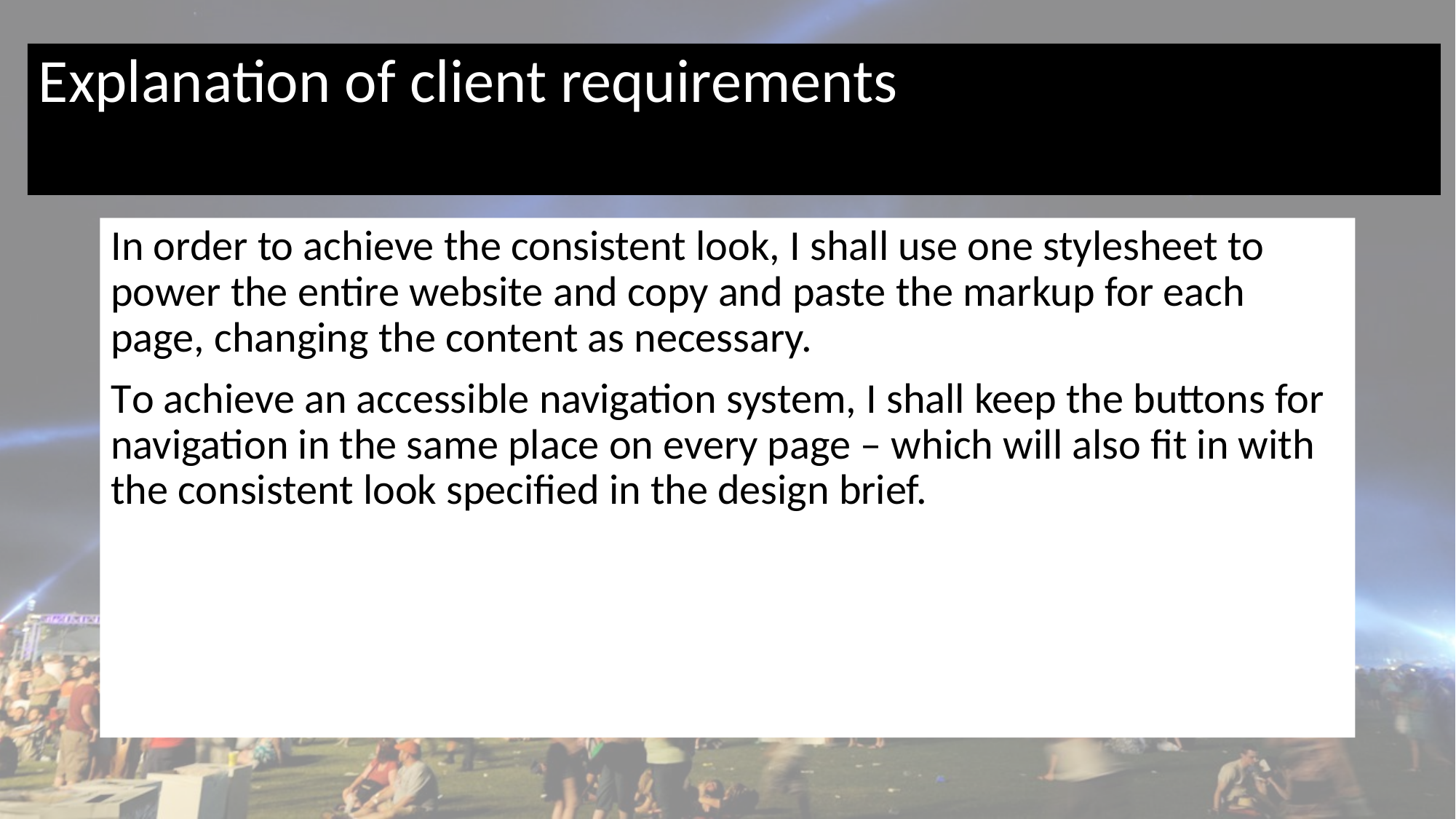

# Explanation of client requirements
In order to achieve the consistent look, I shall use one stylesheet to power the entire website and copy and paste the markup for each page, changing the content as necessary.
To achieve an accessible navigation system, I shall keep the buttons for navigation in the same place on every page – which will also fit in with the consistent look specified in the design brief.